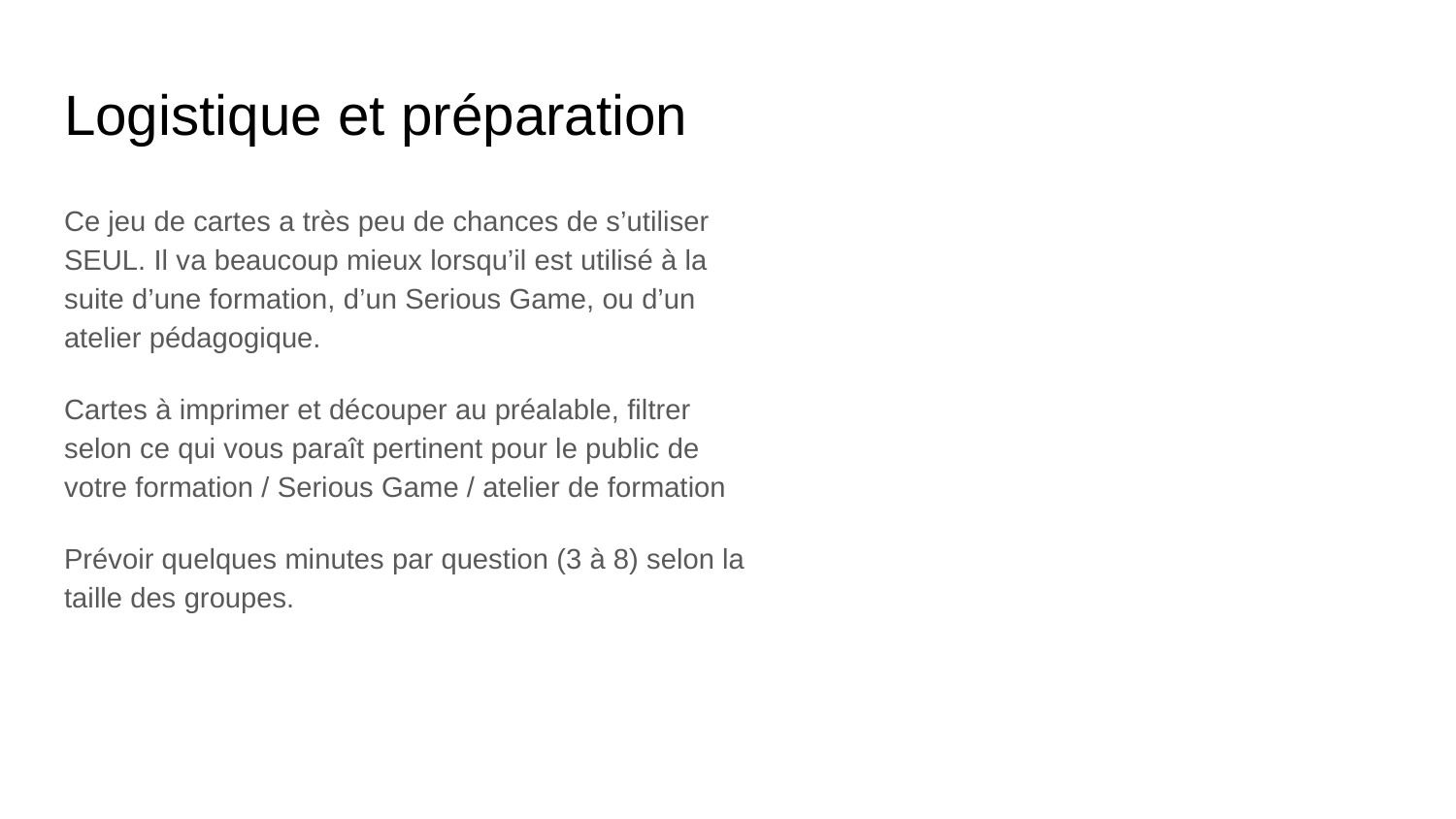

# Logistique et préparation
Ce jeu de cartes a très peu de chances de s’utiliser SEUL. Il va beaucoup mieux lorsqu’il est utilisé à la suite d’une formation, d’un Serious Game, ou d’un atelier pédagogique.
Cartes à imprimer et découper au préalable, filtrer selon ce qui vous paraît pertinent pour le public de votre formation / Serious Game / atelier de formation
Prévoir quelques minutes par question (3 à 8) selon la taille des groupes.